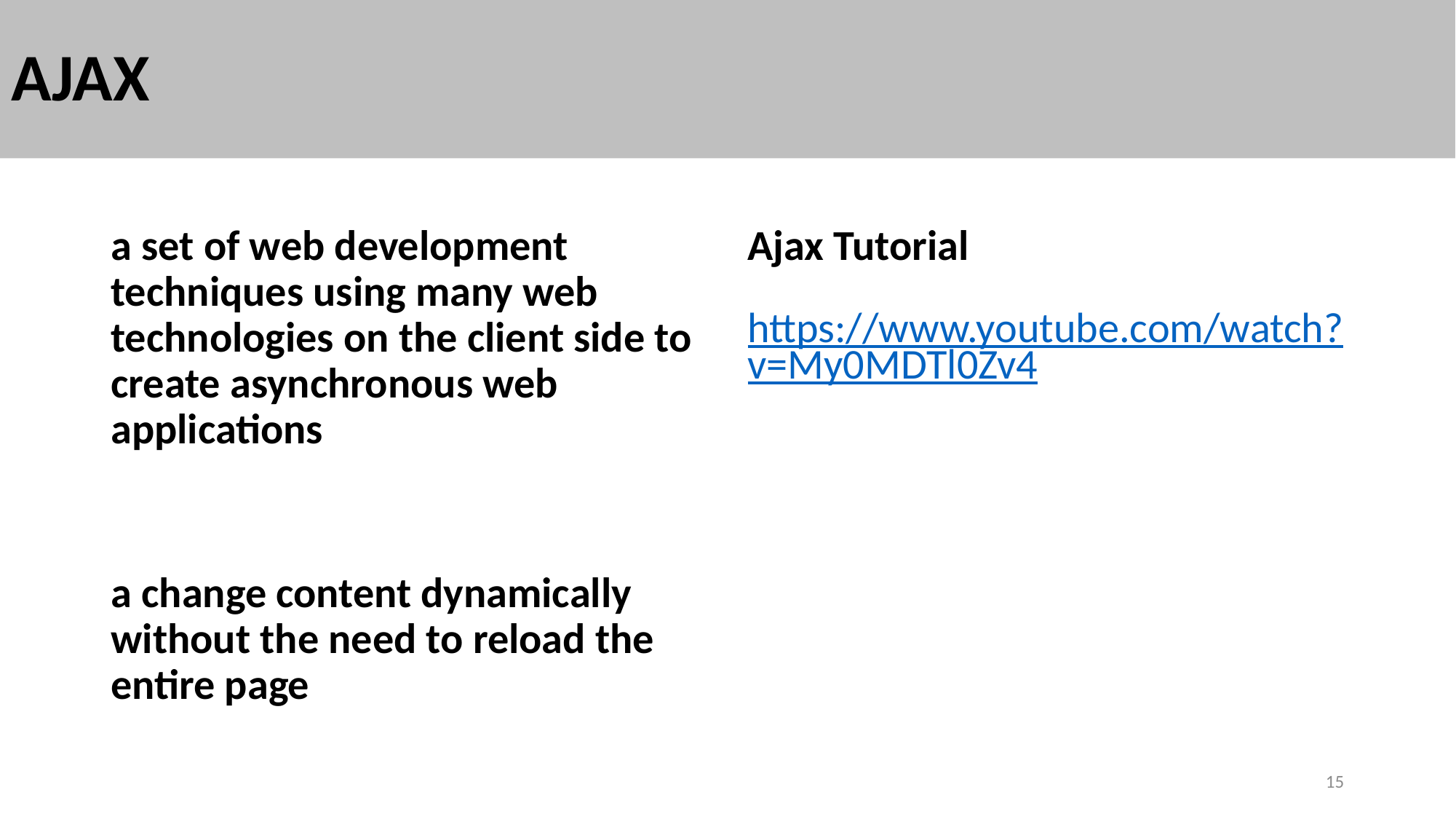

# AJAX
a set of web development techniques using many web technologies on the client side to create asynchronous web applications

a change content dynamically without the need to reload the entire page
Ajax Tutorial
https://www.youtube.com/watch?v=My0MDTl0Zv4

15